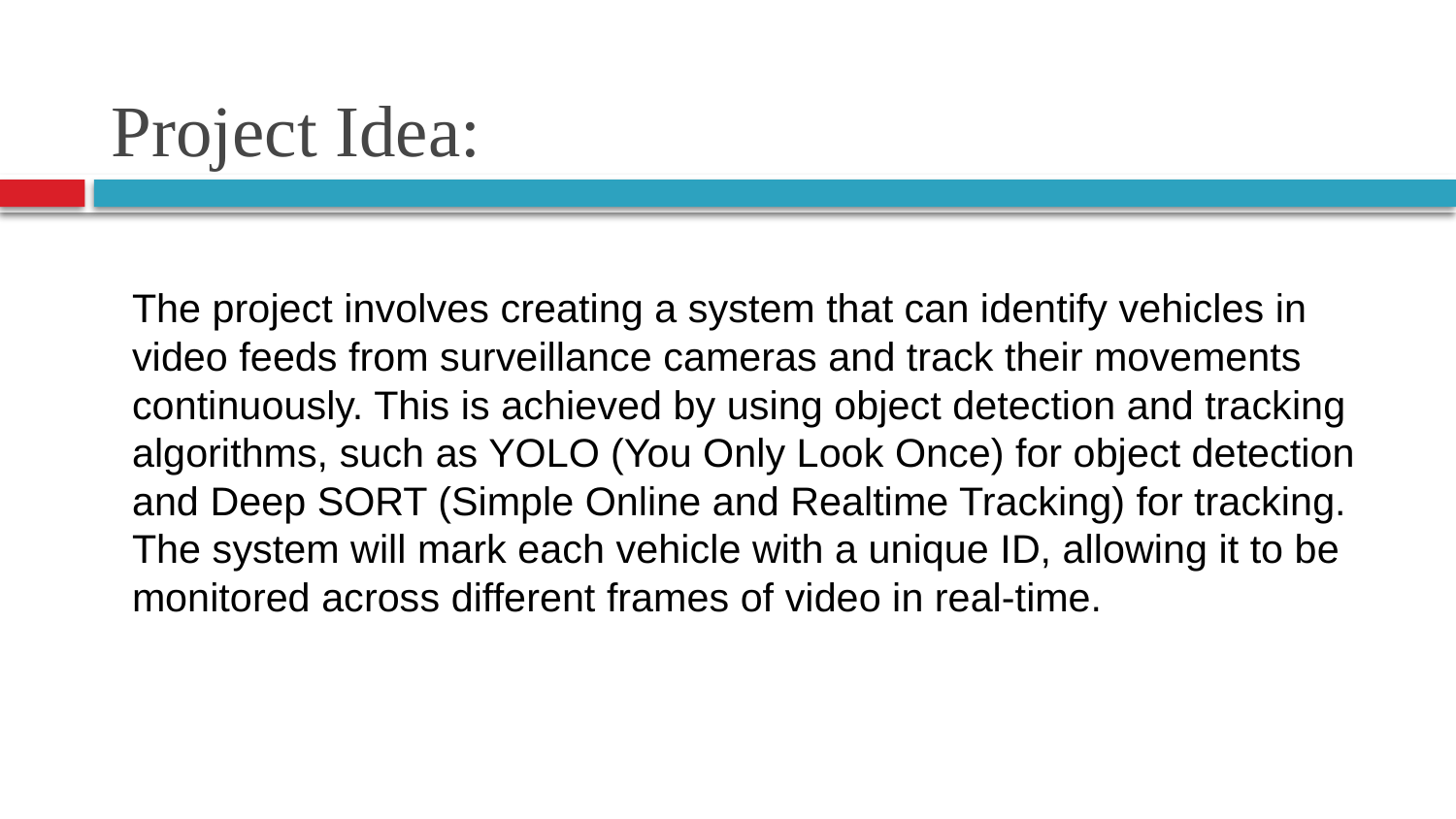

# Project Idea:
The project involves creating a system that can identify vehicles in video feeds from surveillance cameras and track their movements continuously. This is achieved by using object detection and tracking algorithms, such as YOLO (You Only Look Once) for object detection and Deep SORT (Simple Online and Realtime Tracking) for tracking. The system will mark each vehicle with a unique ID, allowing it to be monitored across different frames of video in real-time.